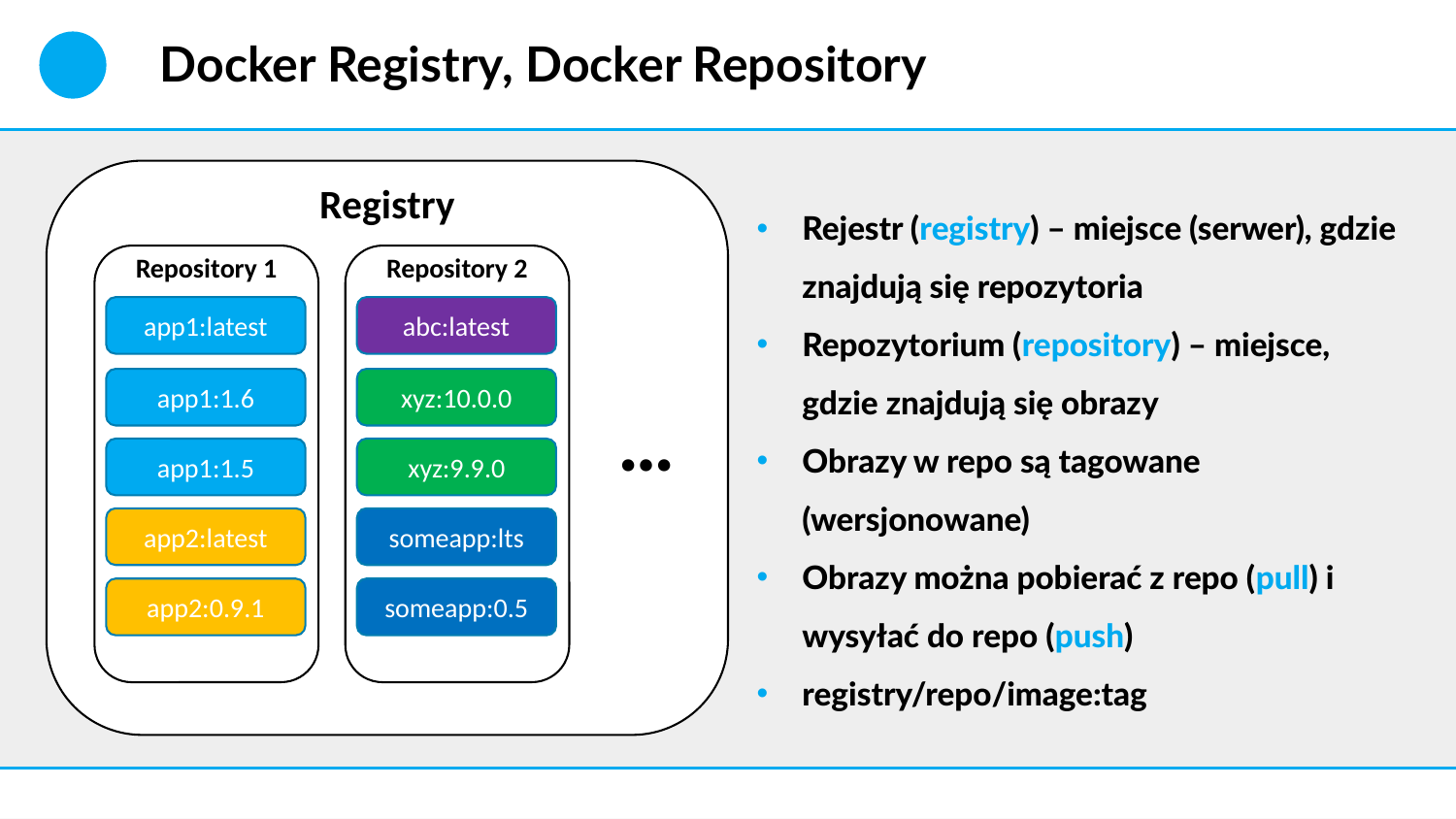

Docker Registry, Docker Repository
Registry

Rejestr (registry) – miejsce (serwer), gdzie znajdują się repozytoria
Repozytorium (repository) – miejsce, gdzie znajdują się obrazy
Obrazy w repo są tagowane (wersjonowane)
Obrazy można pobierać z repo (pull) i wysyłać do repo (push)
registry/repo/image:tag

Repository 1

Repository 2

app1:latest
abc:latest
app1:1.6
xyz:10.0.0
…
app1:1.5
xyz:9.9.0
app2:latest
someapp:lts
app2:0.9.1
someapp:0.5